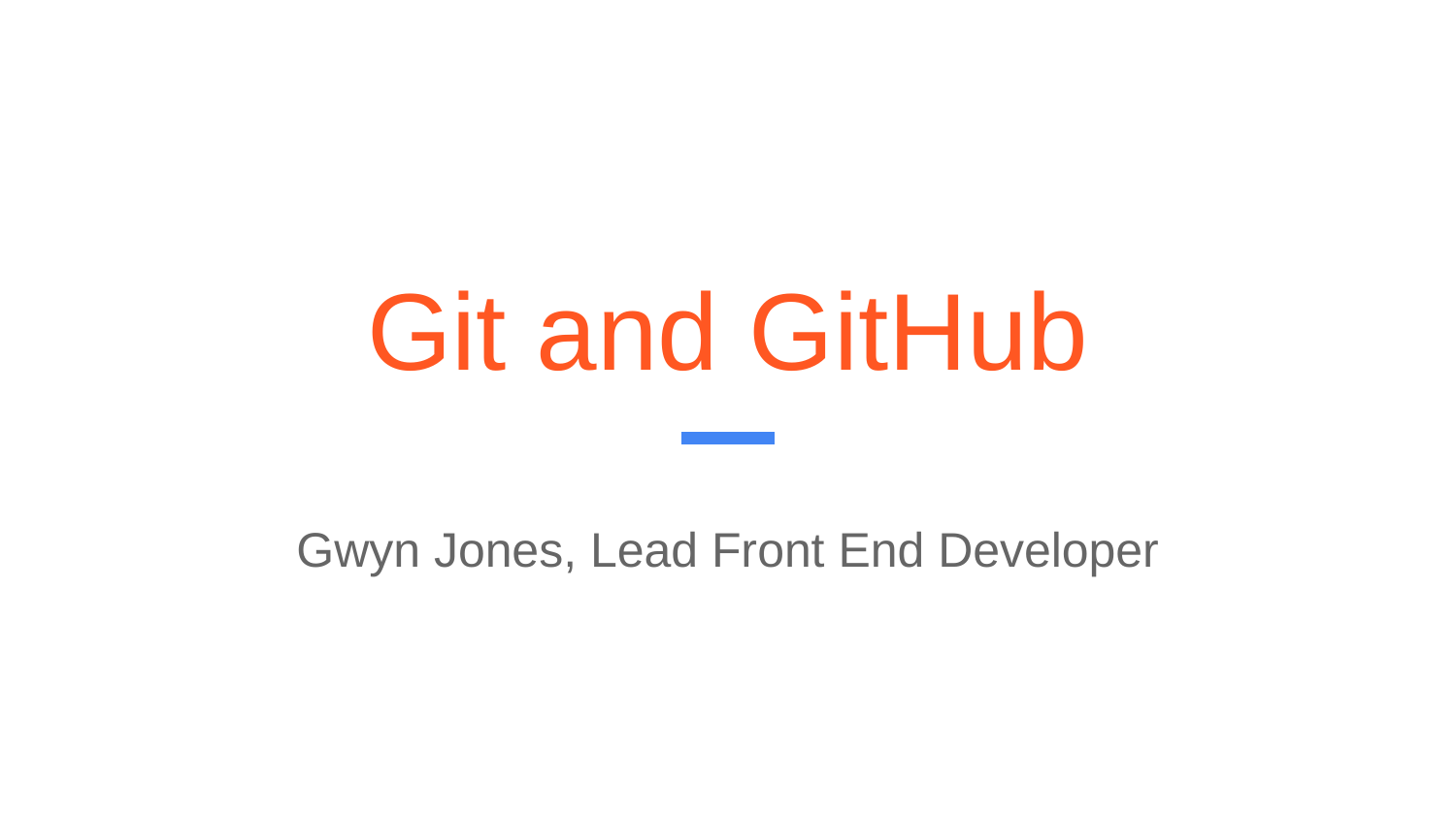

# Git and GitHub
Gwyn Jones, Lead Front End Developer